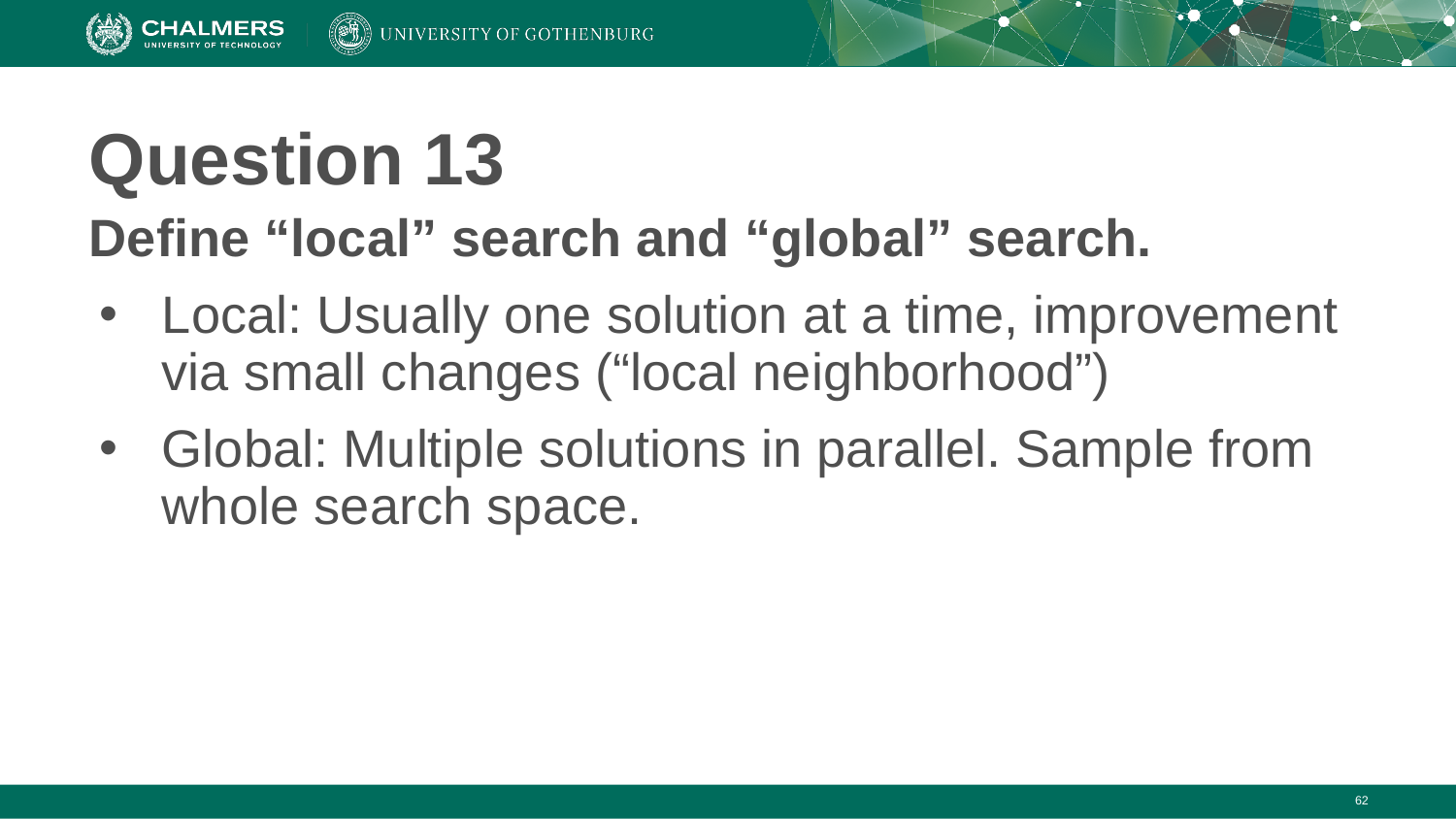

# Question 13
Define “local” search and “global” search.
Local: Usually one solution at a time, improvement via small changes (“local neighborhood”)
Global: Multiple solutions in parallel. Sample from whole search space.
62